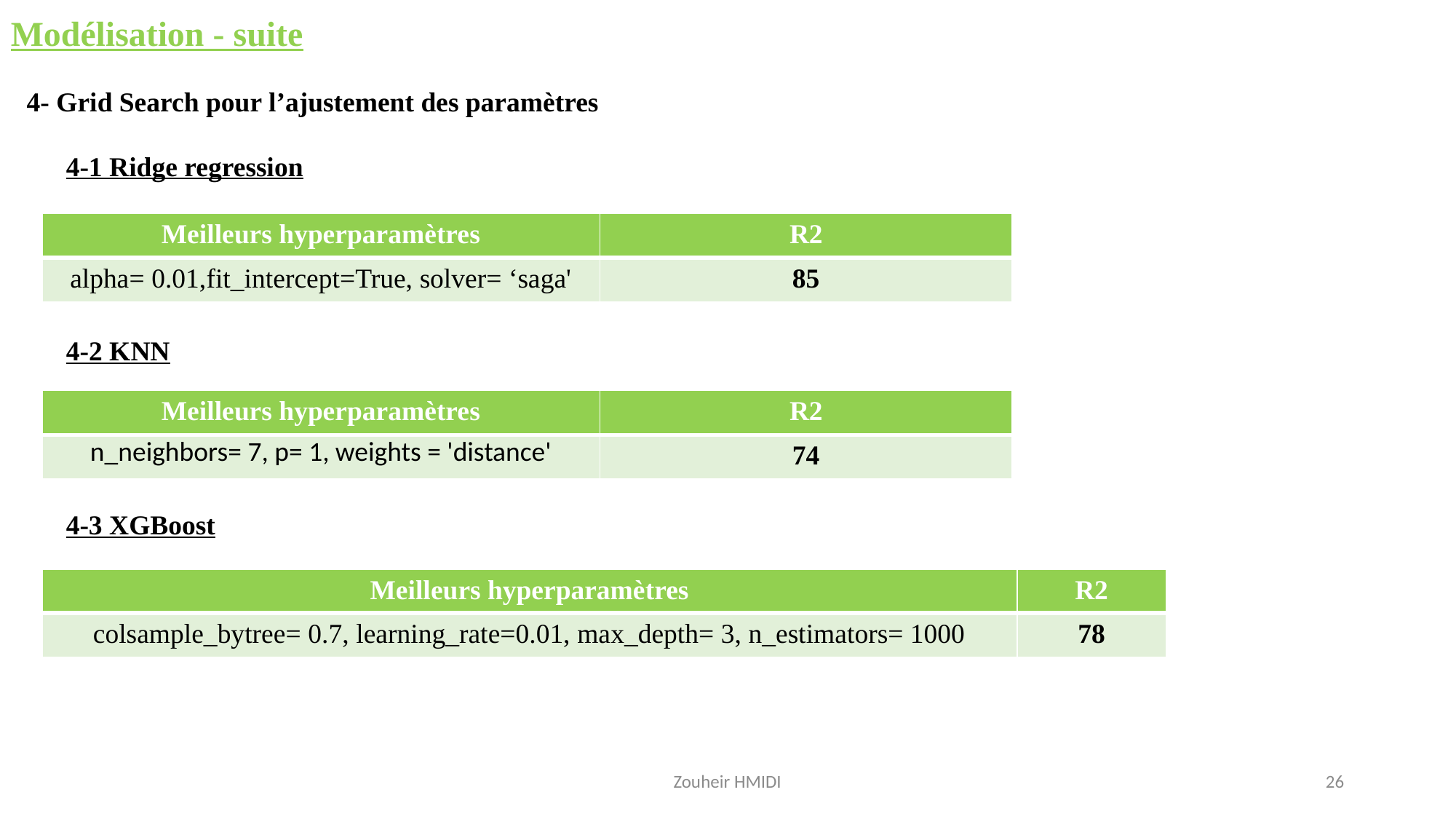

Modélisation - suite
4- Grid Search pour l’ajustement des paramètres
4-1 Ridge regression
| Meilleurs hyperparamètres | R2 |
| --- | --- |
| alpha= 0.01,fit\_intercept=True, solver= ‘saga' | 85 |
4-2 KNN
| Meilleurs hyperparamètres | R2 |
| --- | --- |
| n\_neighbors= 7, p= 1, weights = 'distance' | 74 |
4-3 XGBoost
| Meilleurs hyperparamètres | R2 |
| --- | --- |
| colsample\_bytree= 0.7, learning\_rate=0.01, max\_depth= 3, n\_estimators= 1000 | 78 |
Zouheir HMIDI
26